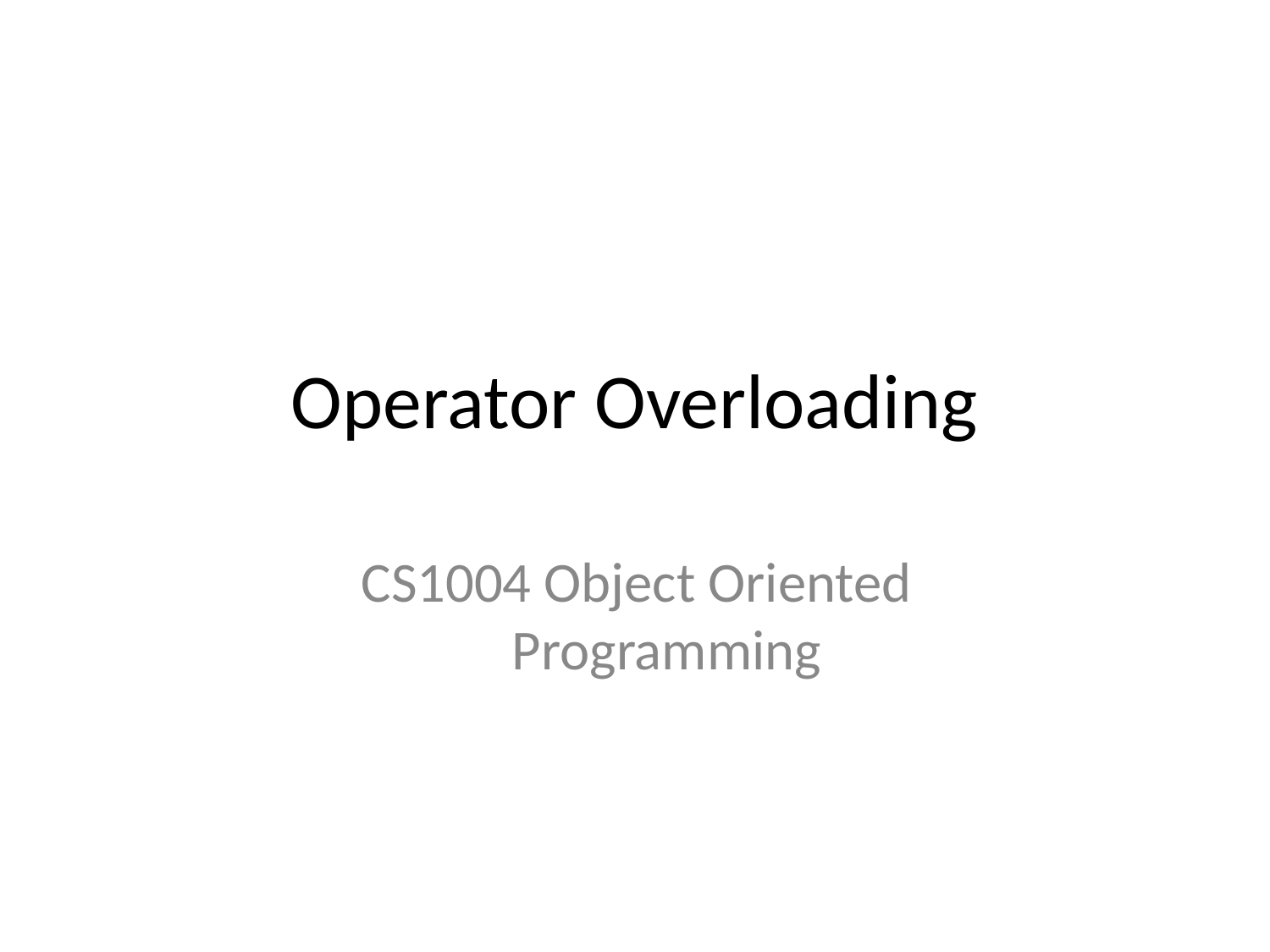

# Operator Overloading
CS1004 Object Oriented Programming